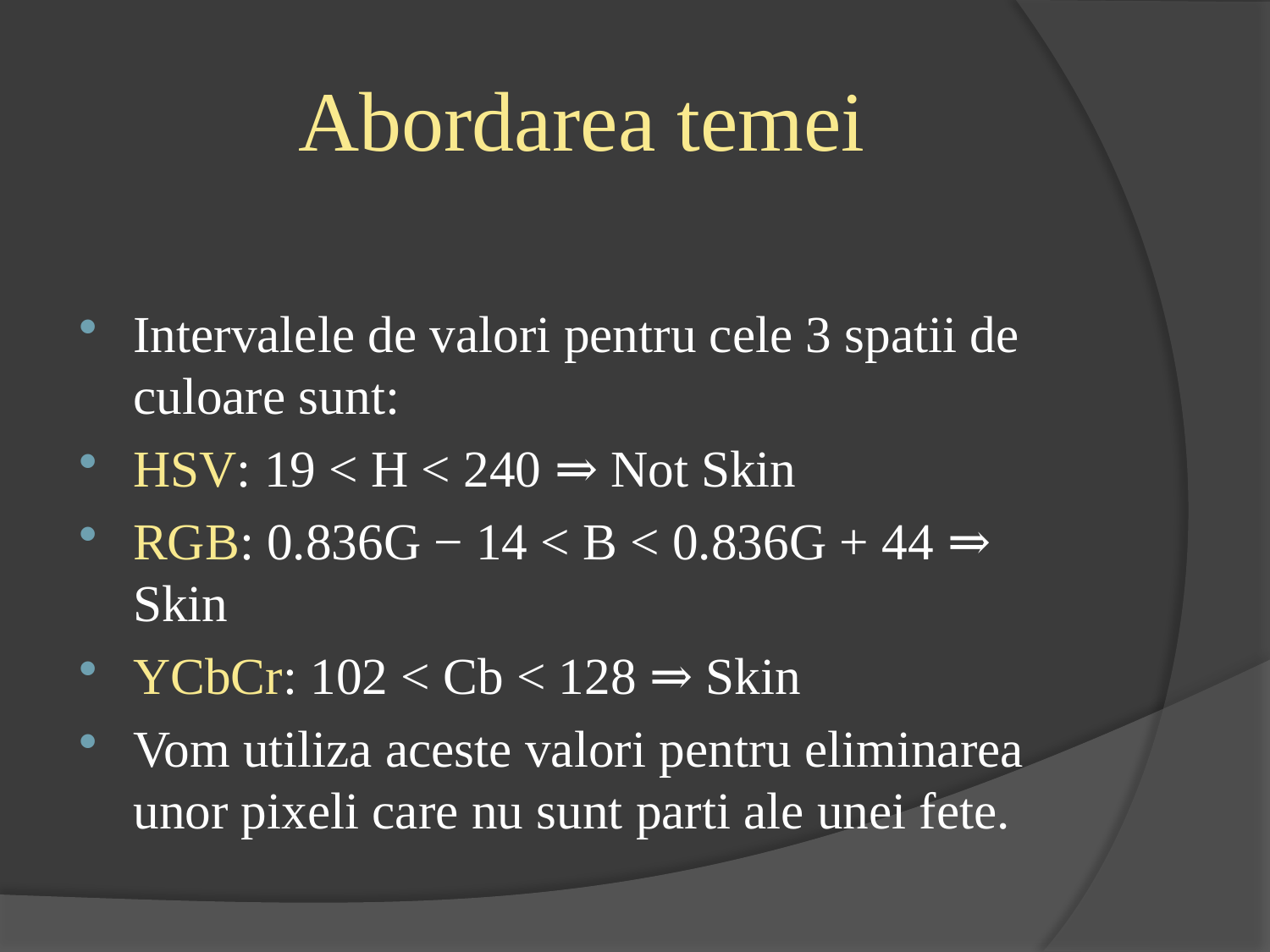

# Abordarea temei

Intervalele de valori pentru cele 3 spatii de culoare sunt:
HSV: 19 < H < 240 ⇒ Not Skin
RGB: 0.836G − 14 < B < 0.836G + 44 ⇒ Skin
YCbCr: 102 < Cb < 128 ⇒ Skin
Vom utiliza aceste valori pentru eliminarea unor pixeli care nu sunt parti ale unei fete.